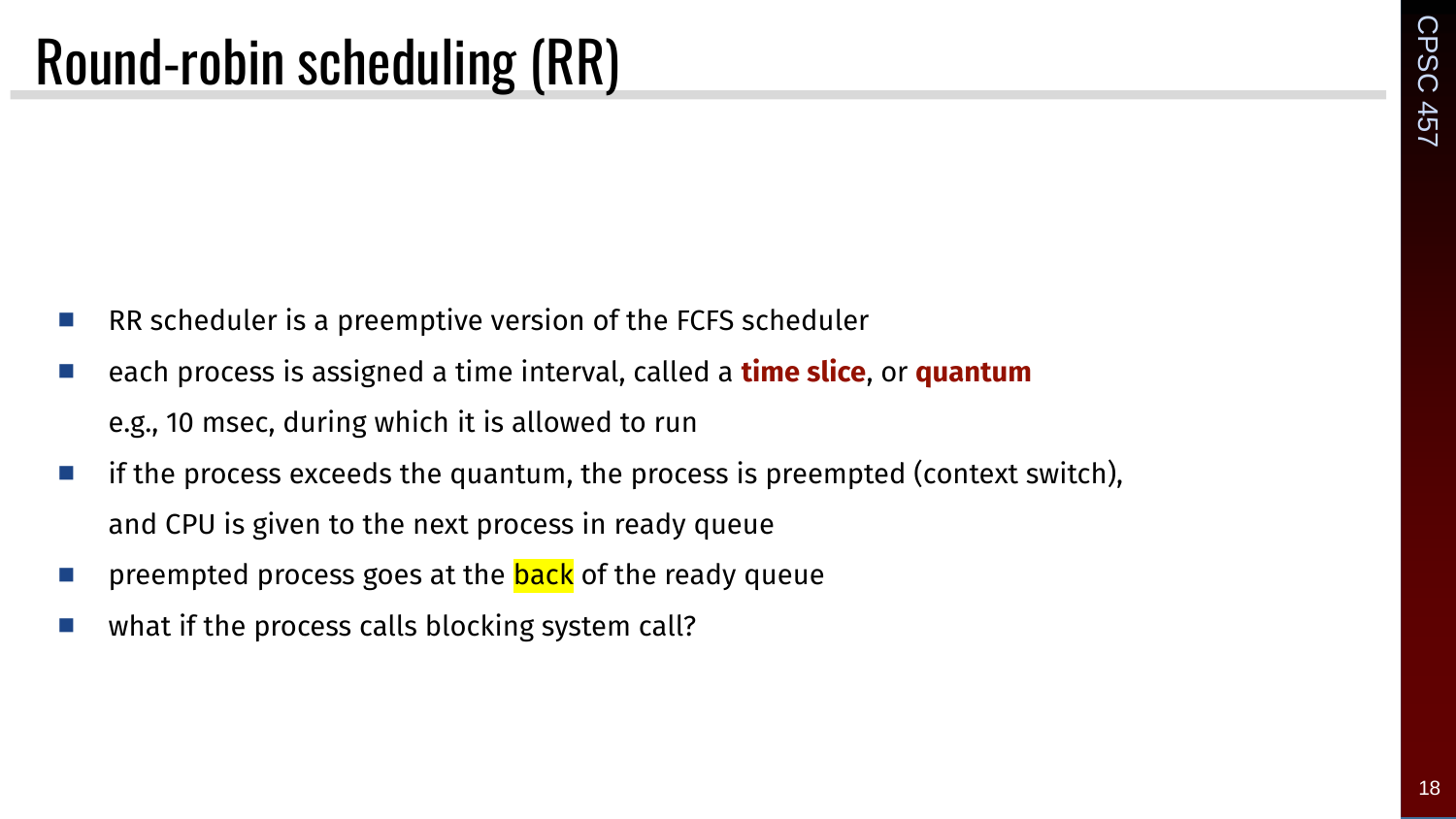

# Round-robin scheduling (RR)
RR scheduler is a preemptive version of the FCFS scheduler
each process is assigned a time interval, called a time slice, or quantum
e.g., 10 msec, during which it is allowed to run
if the process exceeds the quantum, the process is preempted (context switch),
and CPU is given to the next process in ready queue
preempted process goes at the back of the ready queue
what if the process calls blocking system call?